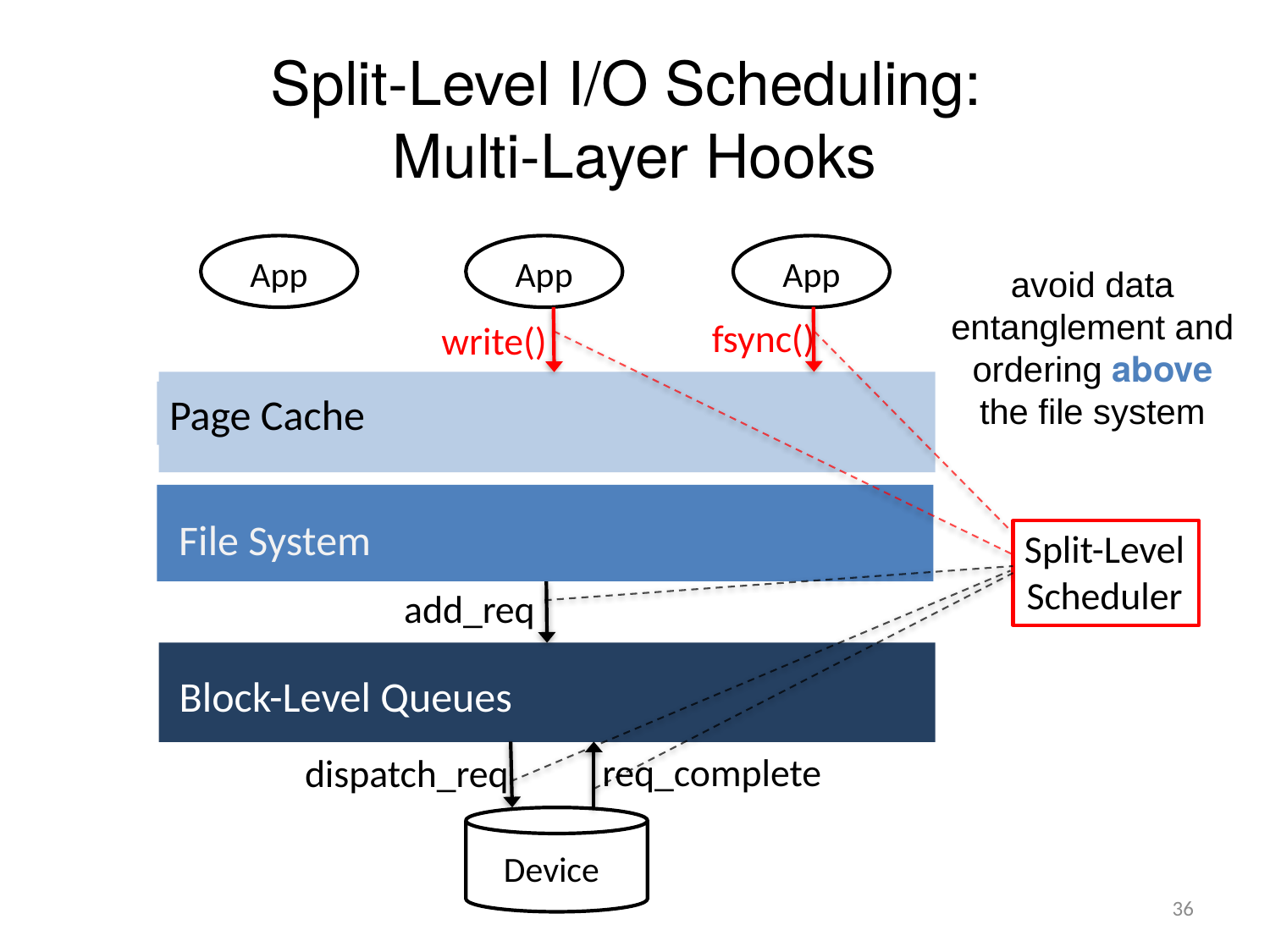

# Split-Level I/O Scheduling: Multi-Layer Hooks
App
App
App
avoid data entanglement and ordering above the file system
fsync()
write()

Page Cache

File System
Split-Level Scheduler

add_req

Block-Level Queues
dispatch_req
req_complete

Device
36